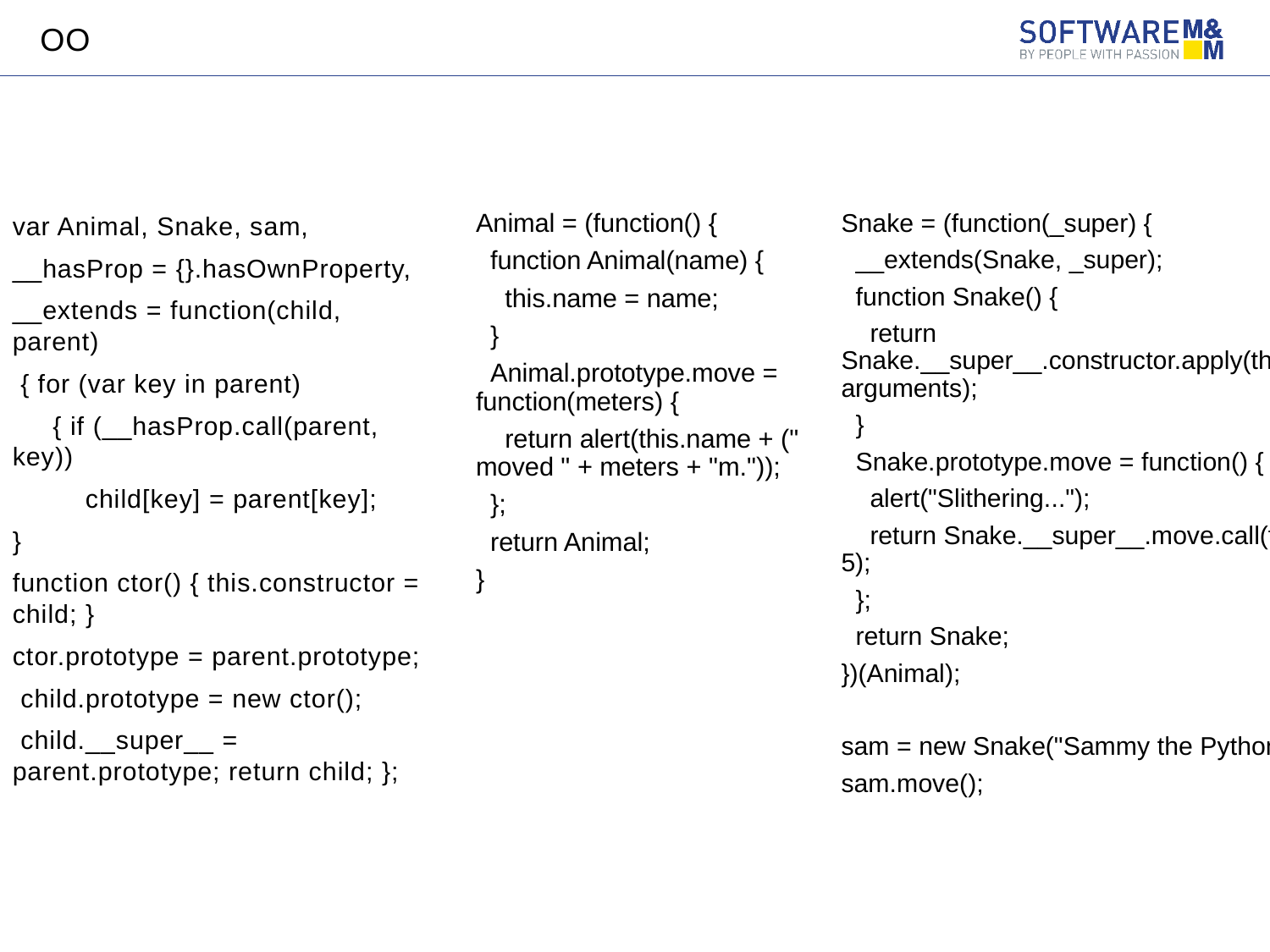

# oo

var Animal, Snake, sam,
__hasProp = {}.hasOwnProperty,
__extends = function(child, parent)
 { for (var key in parent)
     { if (__hasProp.call(parent, key))
         child[key] = parent[key];
}
function ctor() { this.constructor = child; }
ctor.prototype = parent.prototype;
 child.prototype = new ctor();
 child.__super__ = parent.prototype; return child; };

Animal = (function() {
  function Animal(name) {
    this.name = name;
  }
  Animal.prototype.move = function(meters) {
    return alert(this.name + (" moved " + meters + "m."));
  };
  return Animal;
}
Snake = (function(_super) {
  __extends(Snake, _super);
  function Snake() {
    return Snake.__super__.constructor.apply(this, arguments);
  }
  Snake.prototype.move = function() {
    alert("Slithering...");
    return Snake.__super__.move.call(this, 5);
  };
  return Snake;
})(Animal);

sam = new Snake("Sammy the Python");
sam.move();